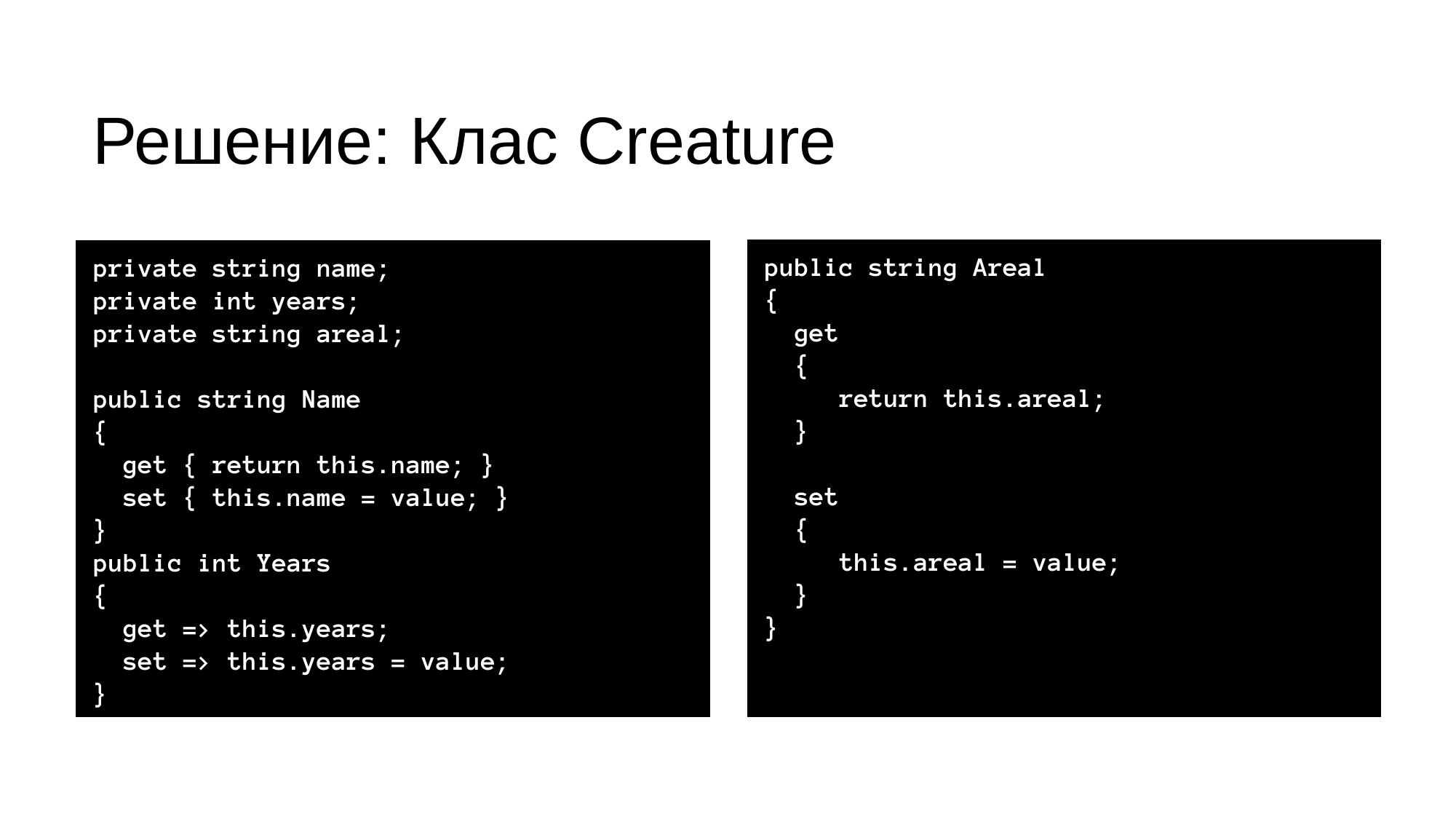

# Решение: Клас Creature
public string Areal
{
  get
  {
     return this.areal;
  }

  set
  {
     this.areal = value;
  }
}

private string name;
private int years;
private string areal;

public string Name
{
  get { return this.name; }
  set { this.name = value; }
}
public int Years
{
  get => this.years;
  set => this.years = value;
}